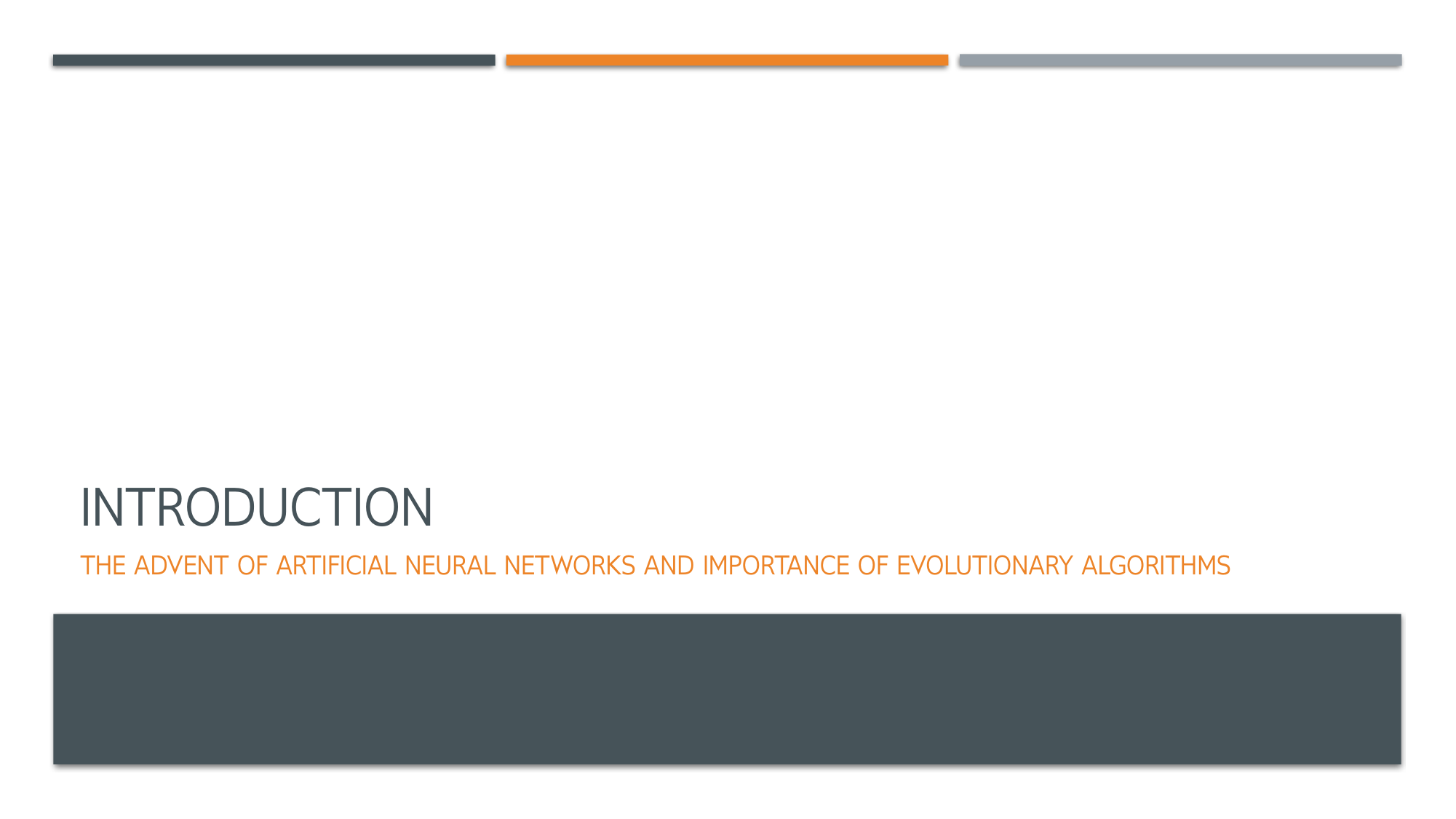

# Introduction
The advent of artificial neural networks and importance of evolutionary algorithms